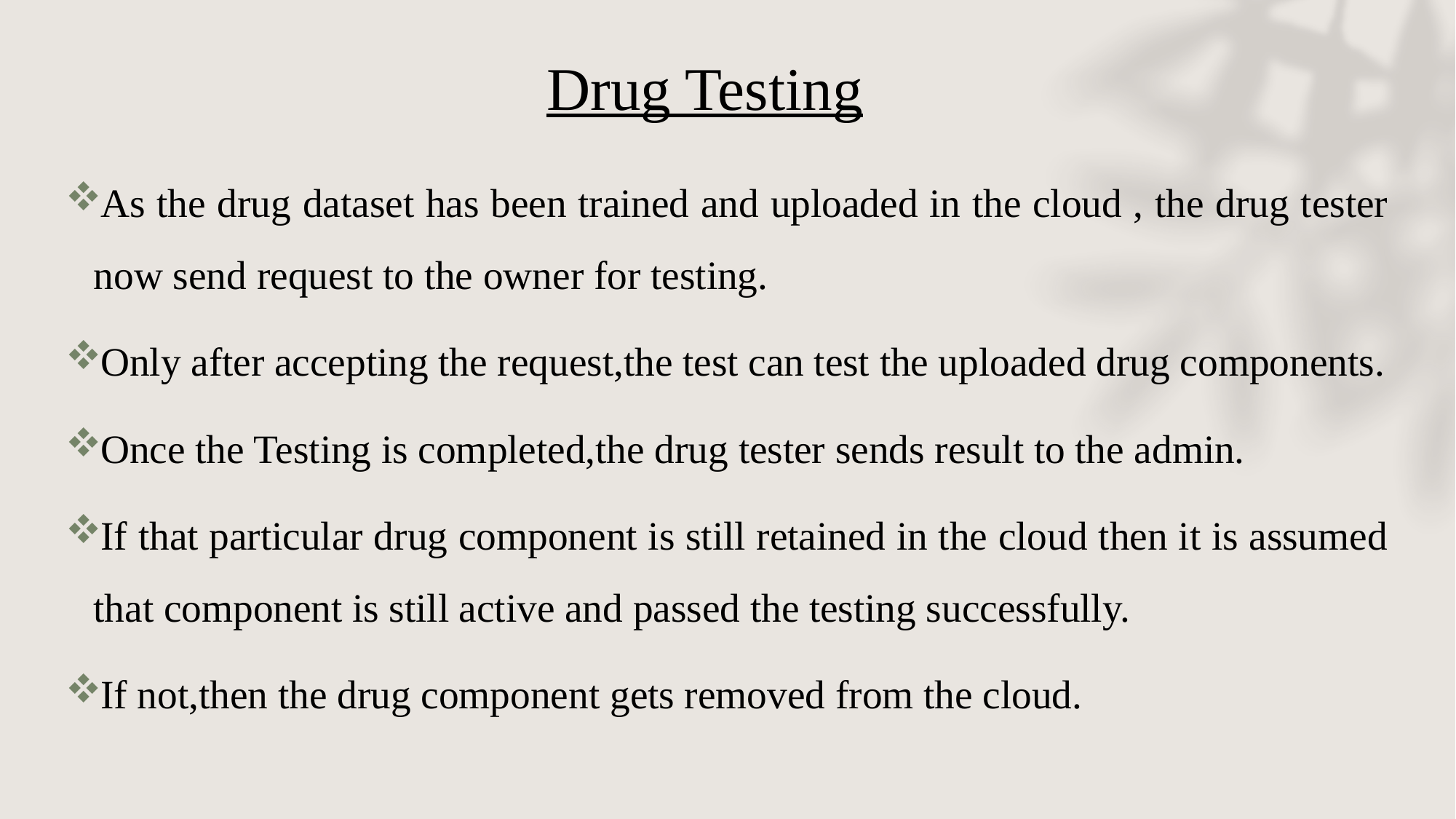

# Drug Testing
As the drug dataset has been trained and uploaded in the cloud , the drug tester now send request to the owner for testing.
Only after accepting the request,the test can test the uploaded drug components.
Once the Testing is completed,the drug tester sends result to the admin.
If that particular drug component is still retained in the cloud then it is assumed that component is still active and passed the testing successfully.
If not,then the drug component gets removed from the cloud.